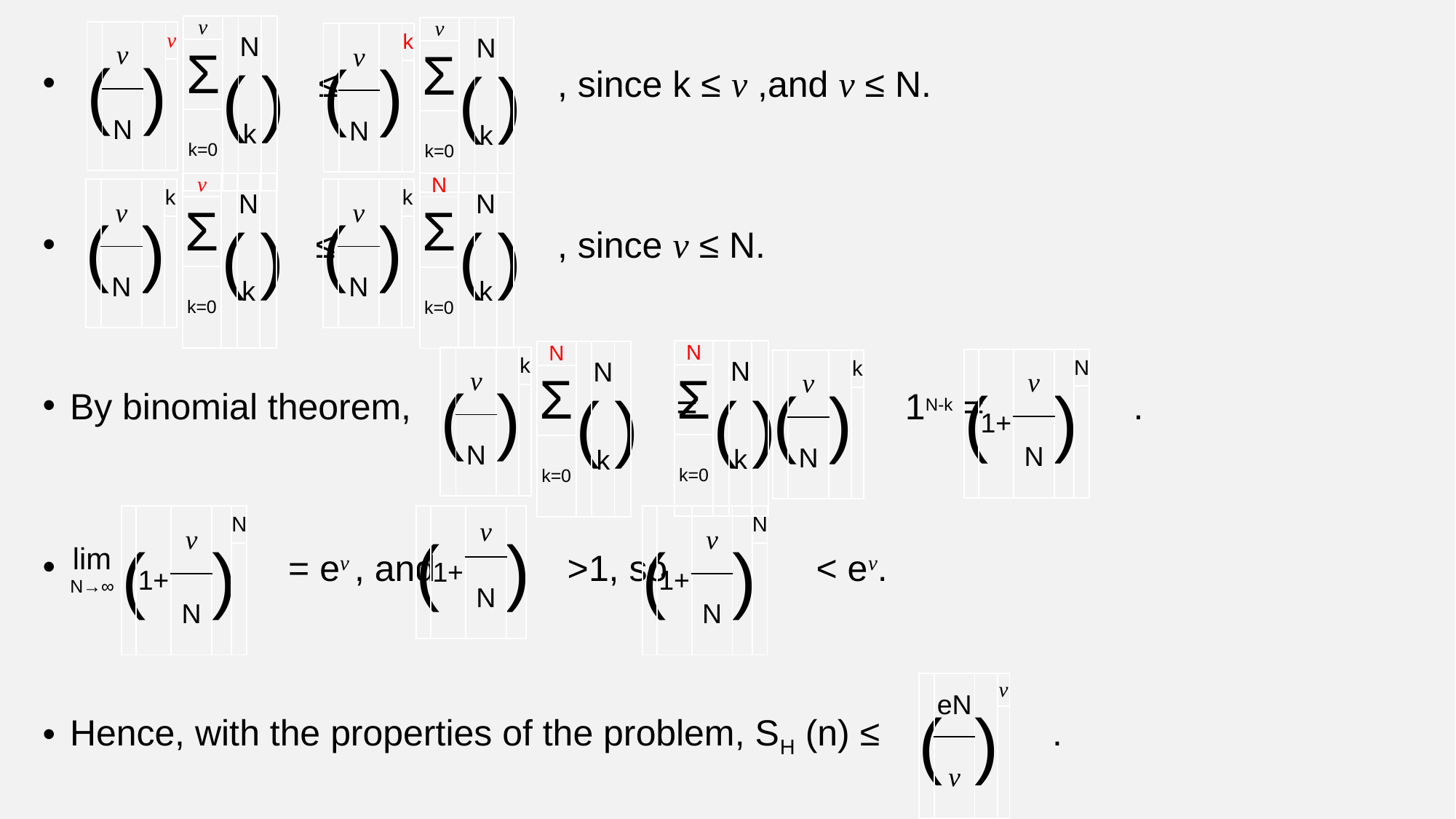

| v | ( | N | ) |
| --- | --- | --- | --- |
| Σ |  |  |  |
|  |  | k |  |
| k=0 |  |  |  |
| v | ( | N | ) |
| --- | --- | --- | --- |
| Σ |  |  |  |
|  |  | k |  |
| k=0 |  |  |  |
| ( | v | ) | v |
| --- | --- | --- | --- |
|  |  |  |  |
|  | N |  |  |
| ( | v | ) | k |
| --- | --- | --- | --- |
|  |  |  |  |
|  | N |  |  |
 		   ≤ 		     , since k ≤ v ,and v ≤ N.

 		   ≤ 		     , since v ≤ N.

By binomial theorem, 		      = 		       1N-k =	        .

 		= ev , and	      >1, so 	         < ev.

Hence, with the properties of the problem, SH (n) ≤		.
| v | ( | N | ) |
| --- | --- | --- | --- |
| Σ |  |  |  |
|  |  | k |  |
| k=0 |  |  |  |
| N | ( | N | ) |
| --- | --- | --- | --- |
| Σ |  |  |  |
|  |  | k |  |
| k=0 |  |  |  |
| ( | v | ) | k |
| --- | --- | --- | --- |
|  |  |  |  |
|  | N |  |  |
| ( | v | ) | k |
| --- | --- | --- | --- |
|  |  |  |  |
|  | N |  |  |
| N | ( | N | ) |
| --- | --- | --- | --- |
| Σ |  |  |  |
|  |  | k |  |
| k=0 |  |  |  |
| N | ( | N | ) |
| --- | --- | --- | --- |
| Σ |  |  |  |
|  |  | k |  |
| k=0 |  |  |  |
| ( | v | ) | k |
| --- | --- | --- | --- |
|  |  |  |  |
|  | N |  |  |
| ( | 1+ | v | ) | N |
| --- | --- | --- | --- | --- |
|  |  |  |  |  |
|  |  | N |  |  |
| ( | v | ) | k |
| --- | --- | --- | --- |
|  |  |  |  |
|  | N |  |  |
| ( | 1+ | v | ) | N |
| --- | --- | --- | --- | --- |
|  |  |  |  |  |
|  |  | N |  |  |
| ( | 1+ | v | ) |
| --- | --- | --- | --- |
|  |  | N |  |
| ( | 1+ | v | ) | N |
| --- | --- | --- | --- | --- |
|  |  |  |  |  |
|  |  | N |  |  |
| lim |
| --- |
| N→∞ |
| ( | eN | ) | v |
| --- | --- | --- | --- |
|  |  |  |  |
|  | v |  |  |